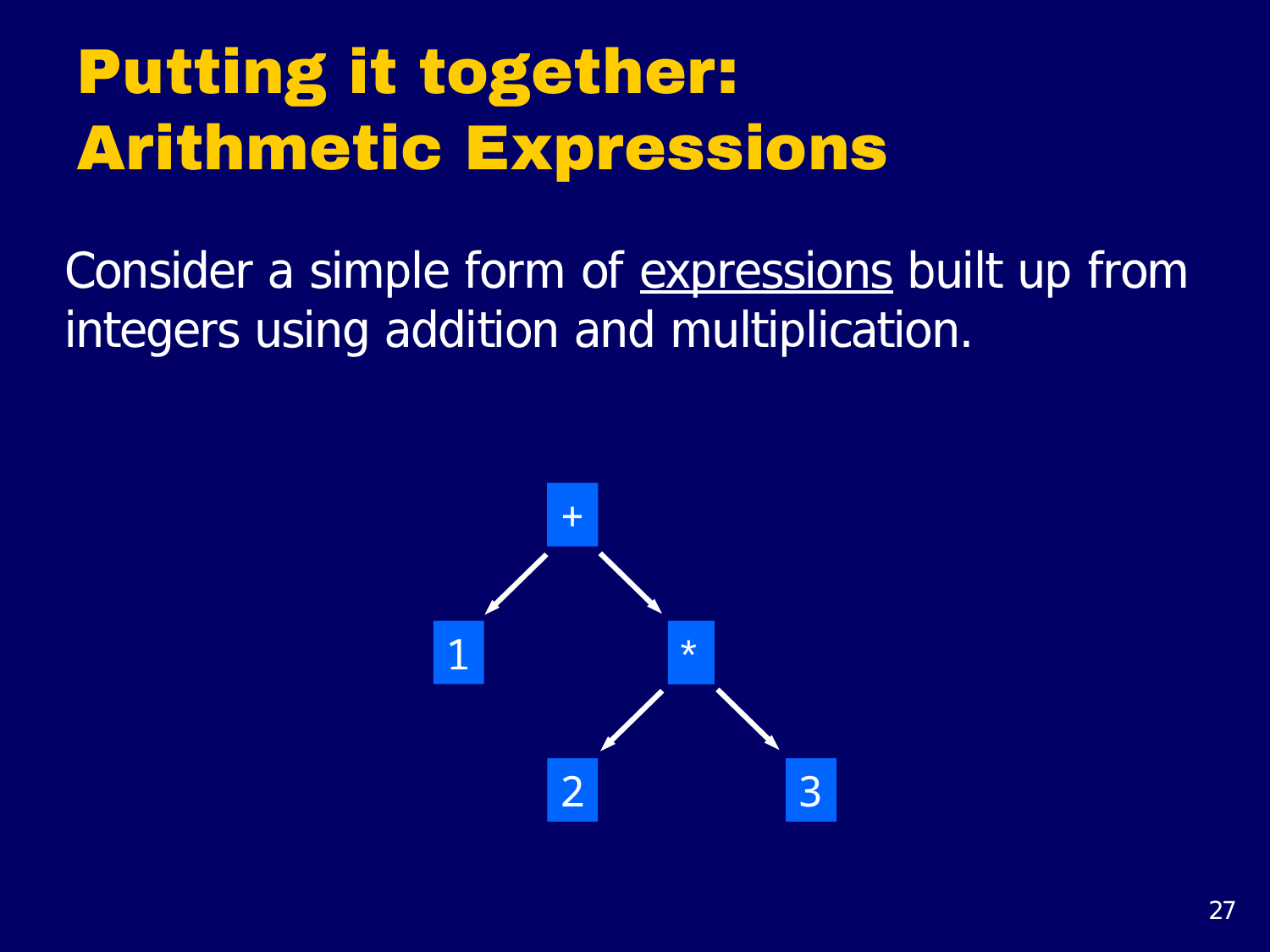

# Putting it together: Arithmetic Expressions
Consider a simple form of expressions built up from integers using addition and multiplication.
+

1
*

2
3
27